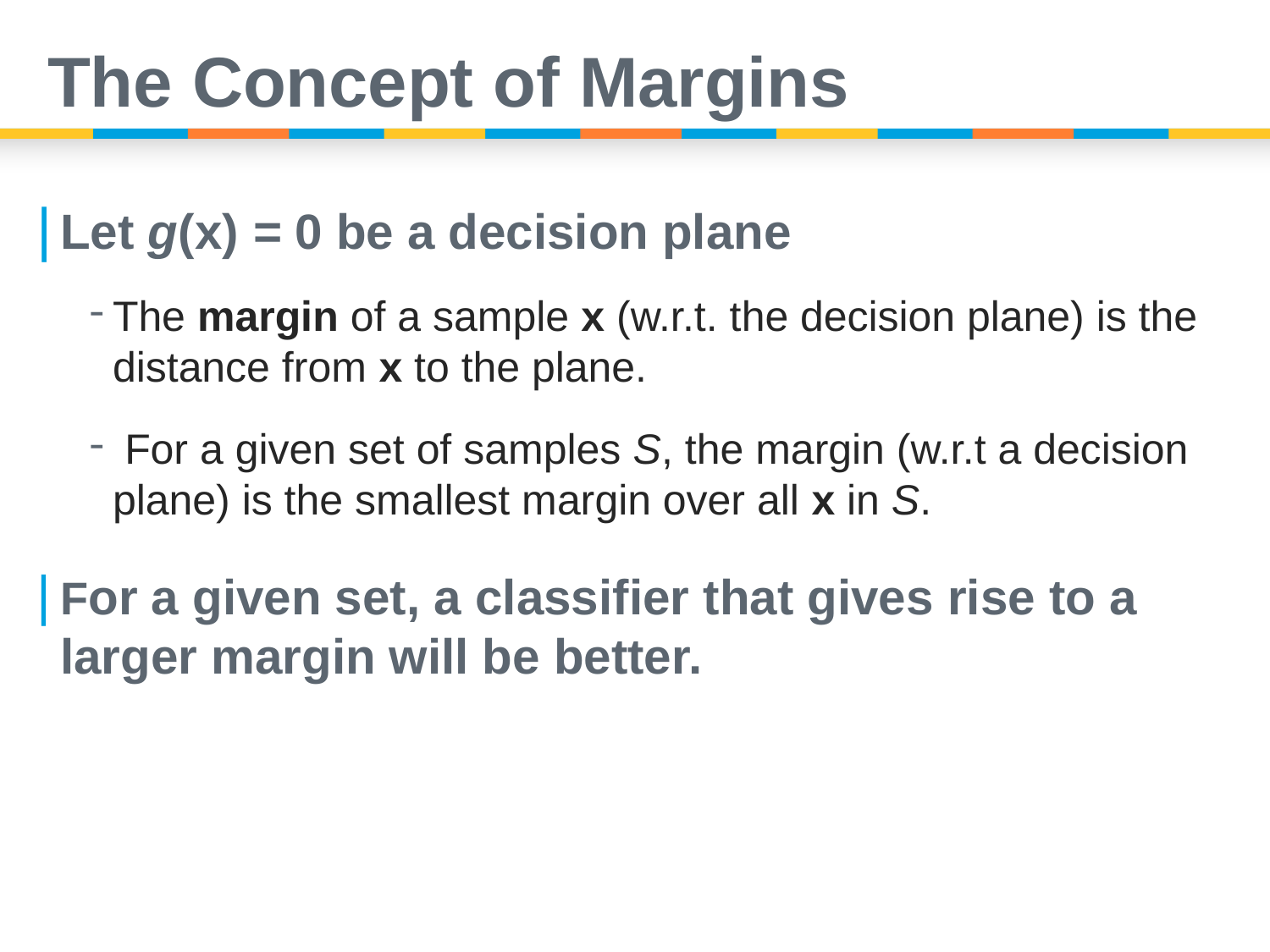

# The Concept of Margins
Let g(x) = 0 be a decision plane
The margin of a sample x (w.r.t. the decision plane) is the distance from x to the plane.
 For a given set of samples S, the margin (w.r.t a decision plane) is the smallest margin over all x in S.
For a given set, a classifier that gives rise to a larger margin will be better.